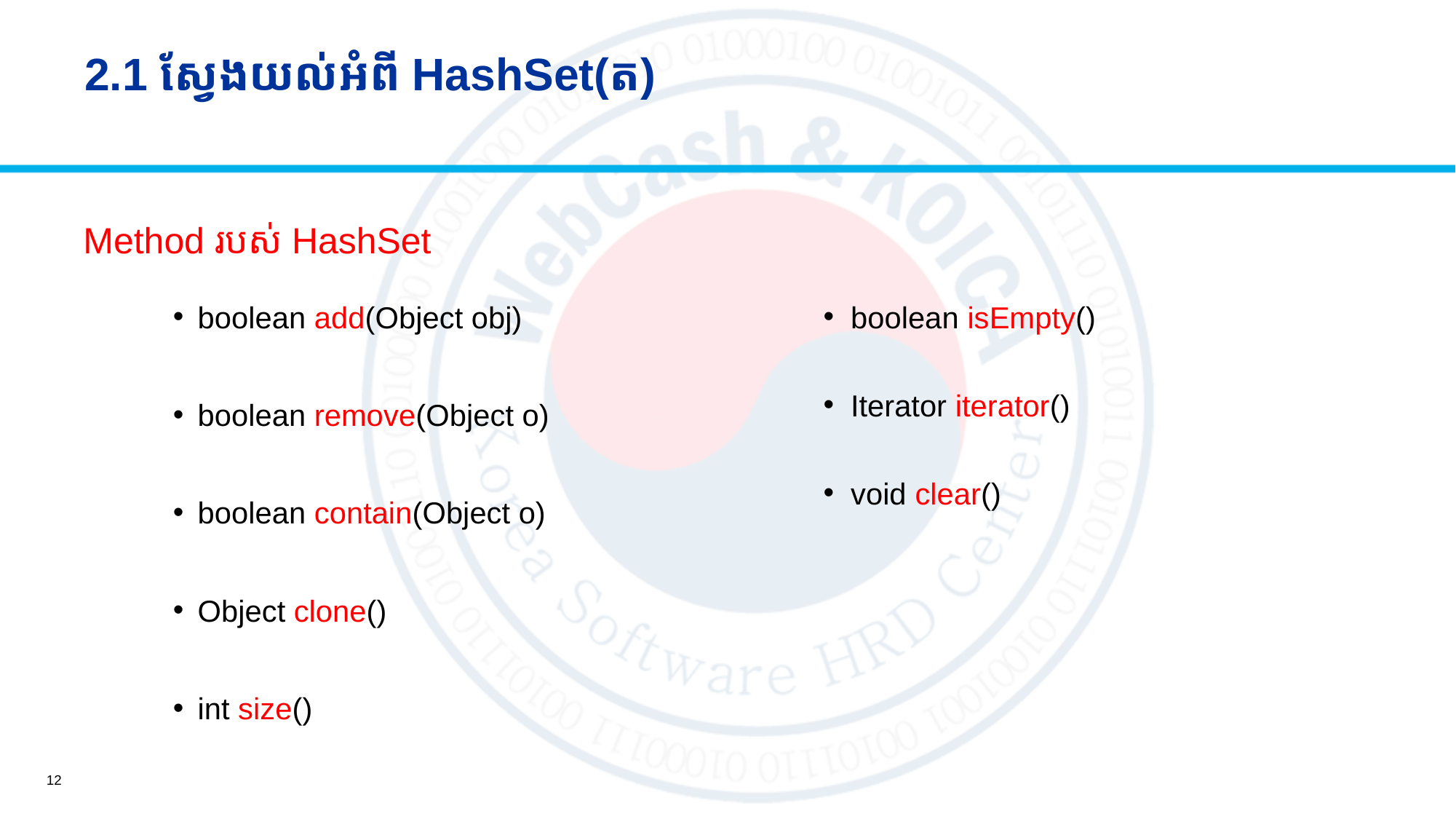

# 2.1 ស្វែងយល់អំពី HashSet(ត)
Method របស់ HashSet

boolean add(Object obj)
boolean remove(Object o)
boolean contain(Object o)
Object clone()
int size()
boolean isEmpty()
Iterator iterator()
void clear()
12